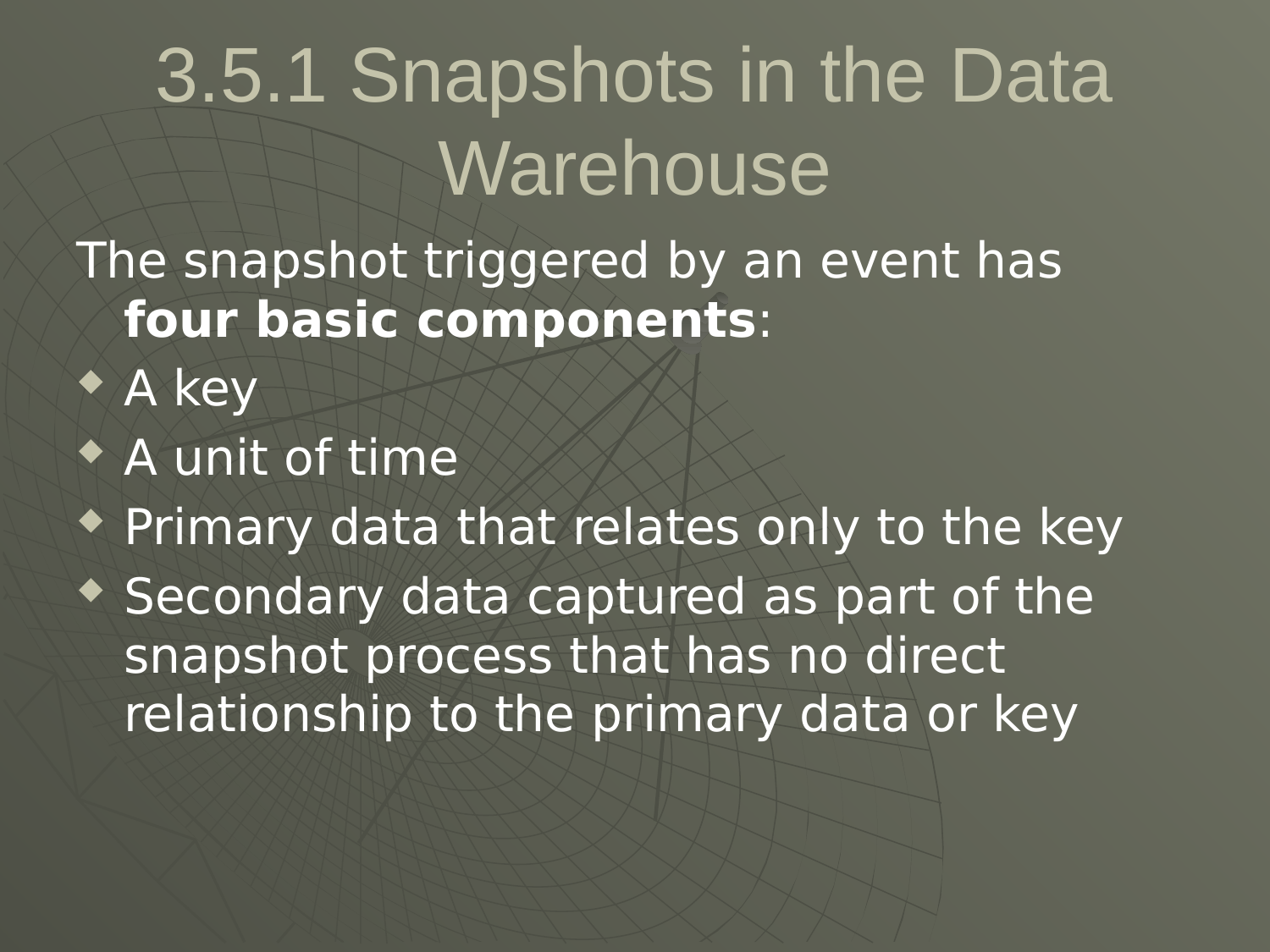

# 3.5.1 Snapshots in the Data Warehouse
The snapshot triggered by an event has four basic components:
A key
A unit of time
Primary data that relates only to the key
Secondary data captured as part of the snapshot process that has no direct relationship to the primary data or key